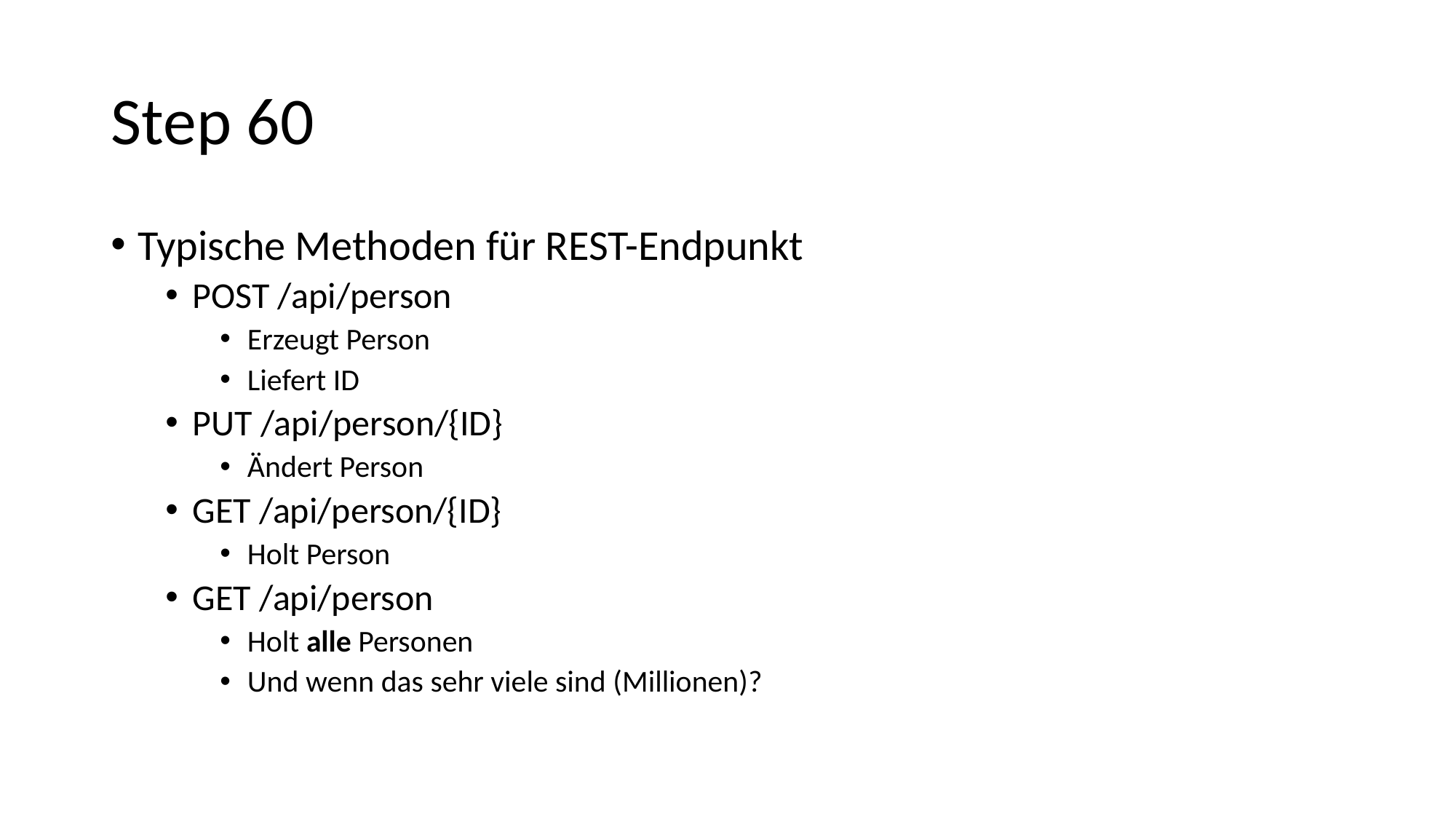

# Step 60
Typische Methoden für REST-Endpunkt
POST /api/person
Erzeugt Person
Liefert ID
PUT /api/person/{ID}
Ändert Person
GET /api/person/{ID}
Holt Person
GET /api/person
Holt alle Personen
Und wenn das sehr viele sind (Millionen)?